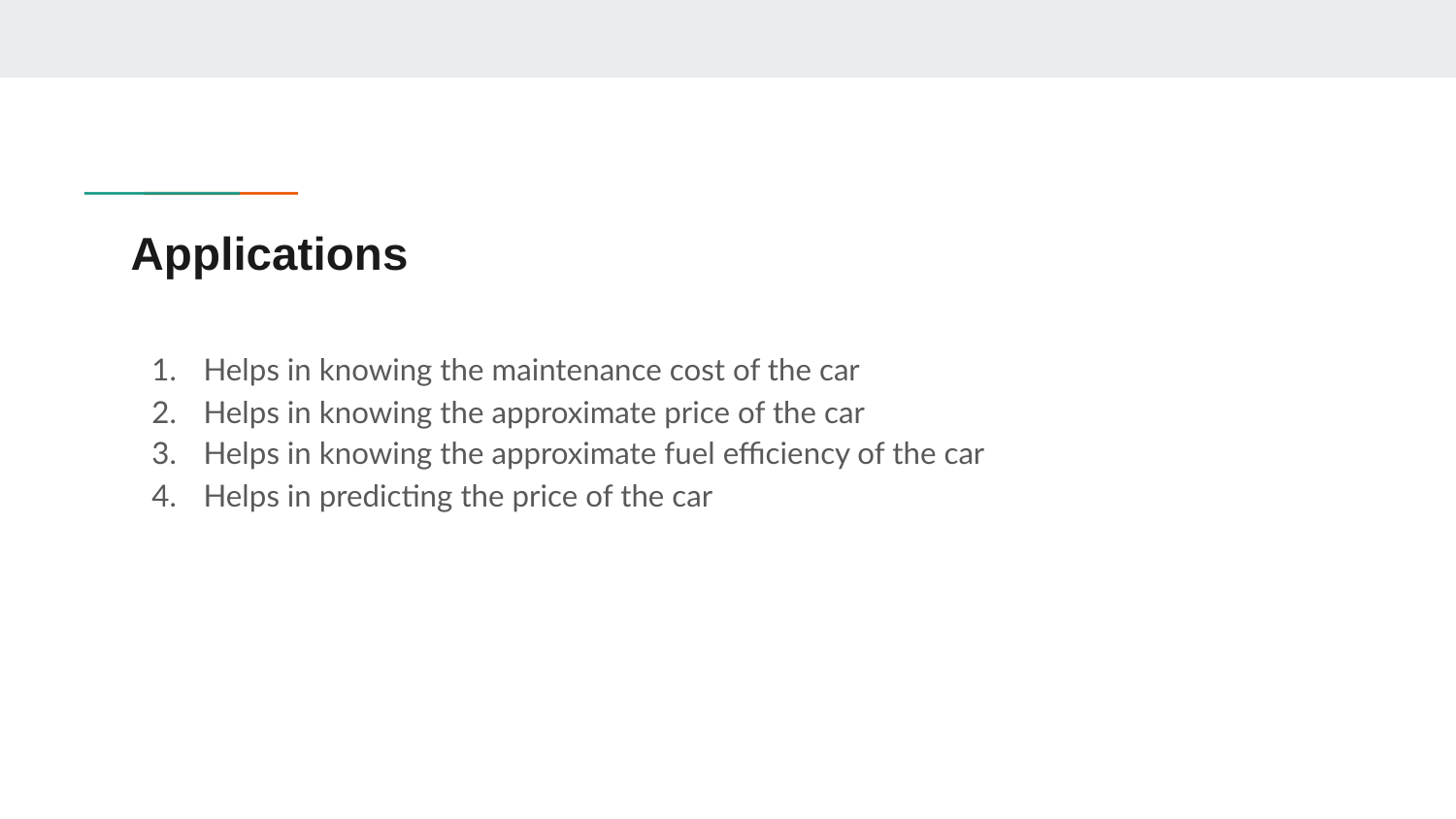

# Applications
Helps in knowing the maintenance cost of the car
Helps in knowing the approximate price of the car
Helps in knowing the approximate fuel efficiency of the car
Helps in predicting the price of the car